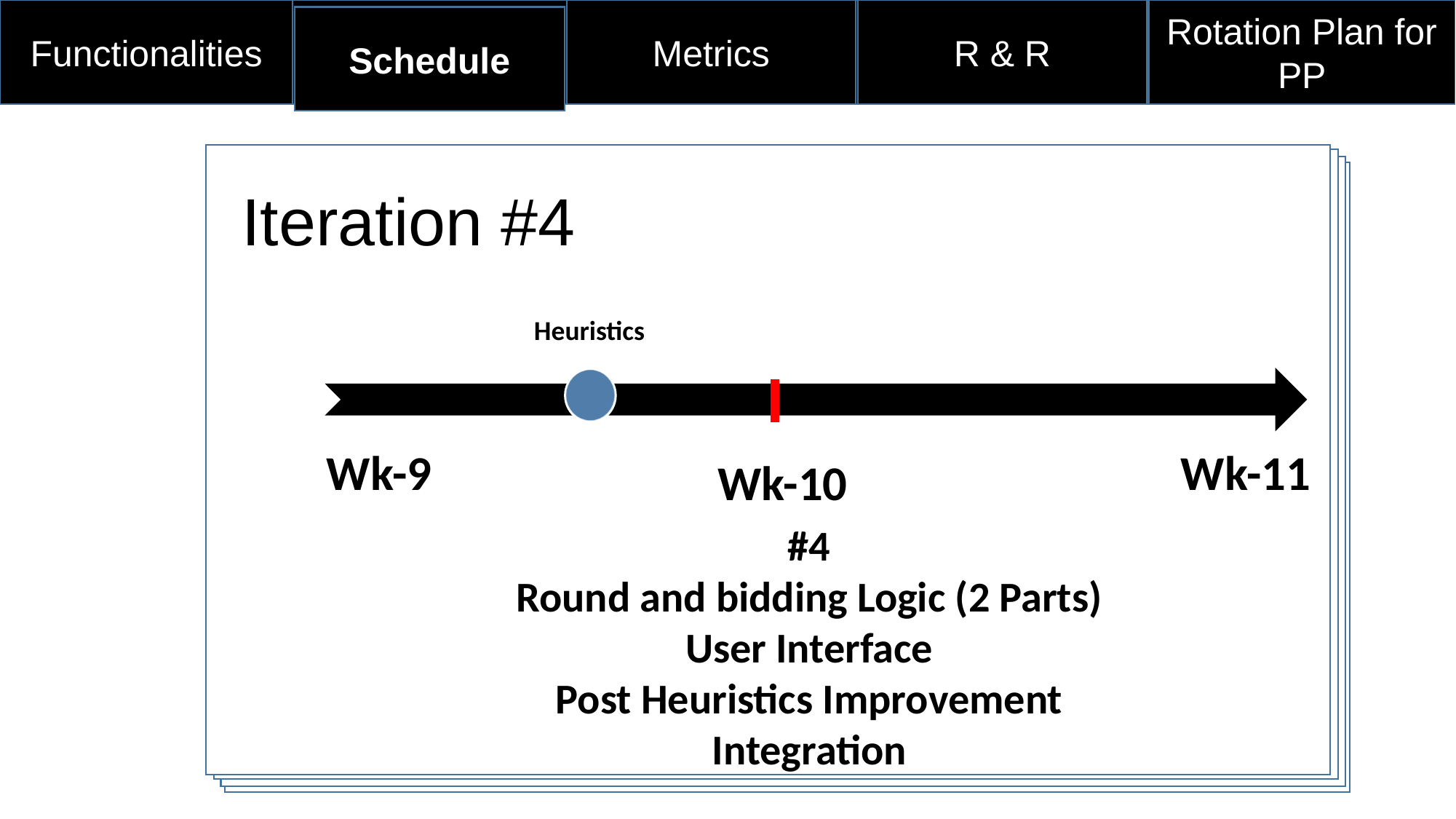

Functionalities
Metrics
R & R
Rotation Plan for PP
Schedule

# Iteration #4

Heuristics
Wk-10

| Wk-9 |  | Wk-11 |
| --- | --- | --- |
#4
Round and bidding Logic (2 Parts)
User Interface
Post Heuristics Improvement
Integration